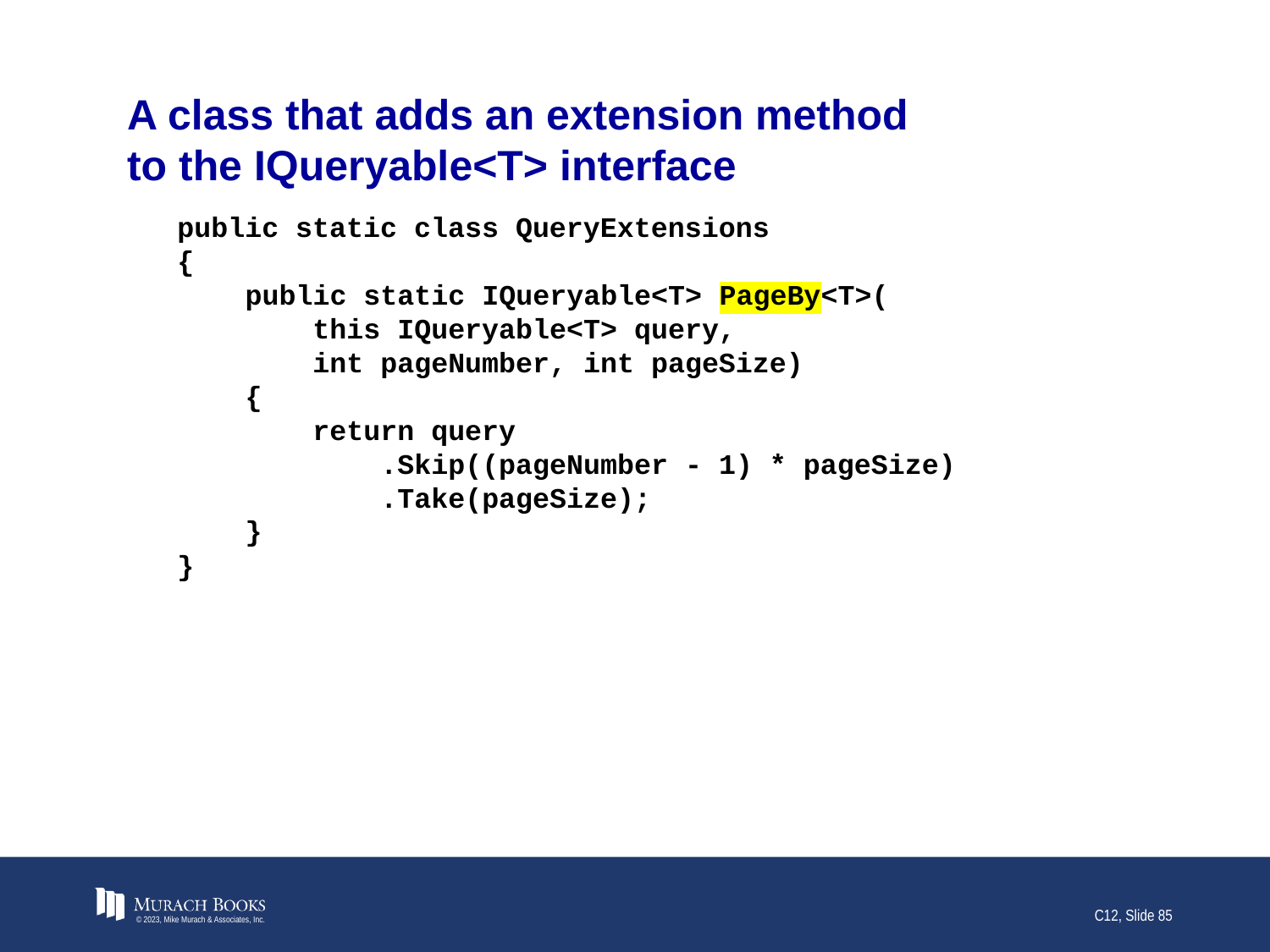

# A class that adds an extension method to the IQueryable<T> interface
public static class QueryExtensions
{
    public static IQueryable<T> PageBy<T>(
        this IQueryable<T> query,
        int pageNumber, int pageSize)
    {
        return query
            .Skip((pageNumber - 1) * pageSize)
            .Take(pageSize);
    }
}

© 2023, Mike Murach & Associates, Inc.

C12, Slide 85